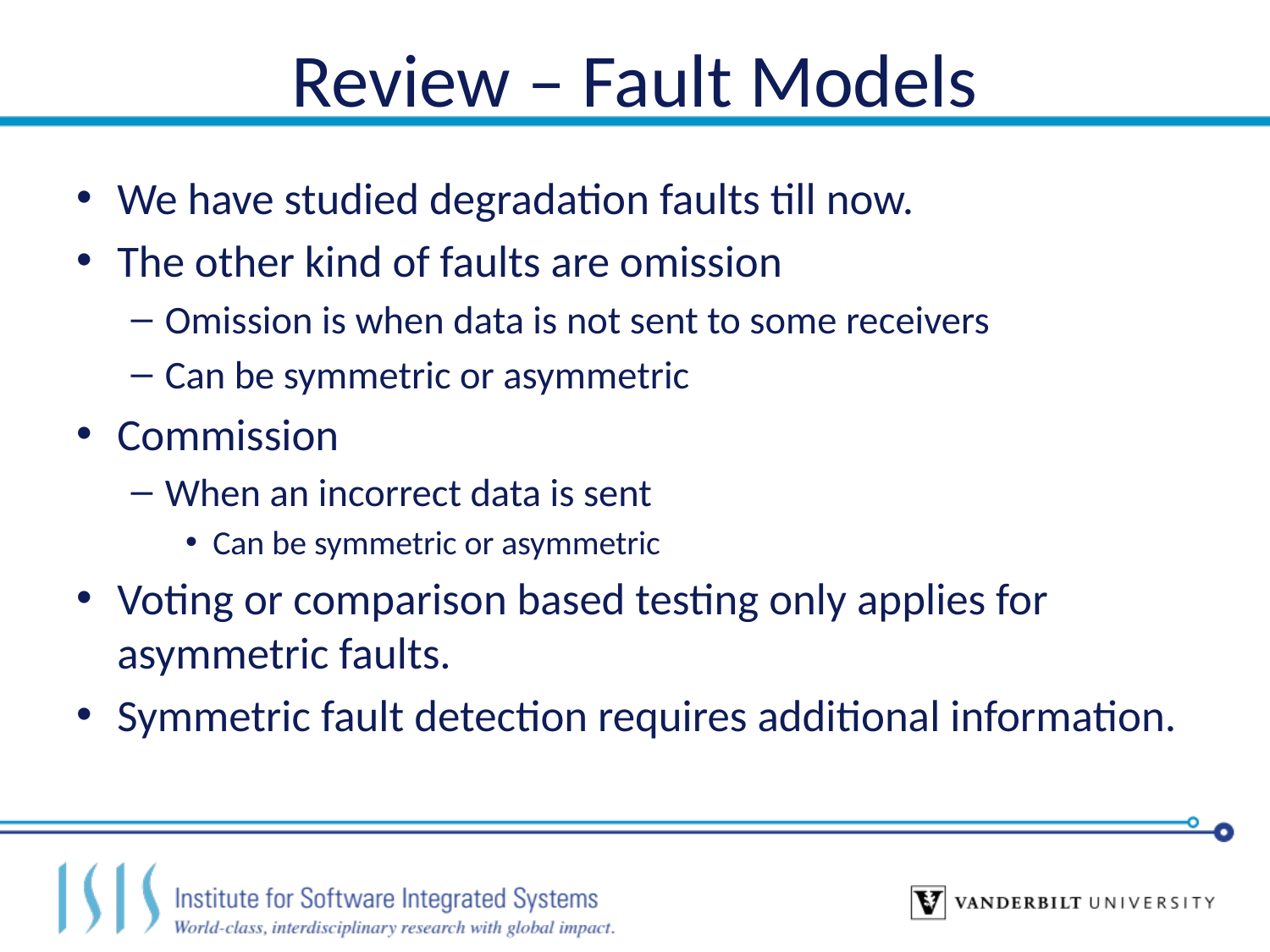

# Review – Fault Models
We have studied degradation faults till now.
The other kind of faults are omission
Omission is when data is not sent to some receivers
Can be symmetric or asymmetric
Commission
When an incorrect data is sent
Can be symmetric or asymmetric
Voting or comparison based testing only applies for asymmetric faults.
Symmetric fault detection requires additional information.